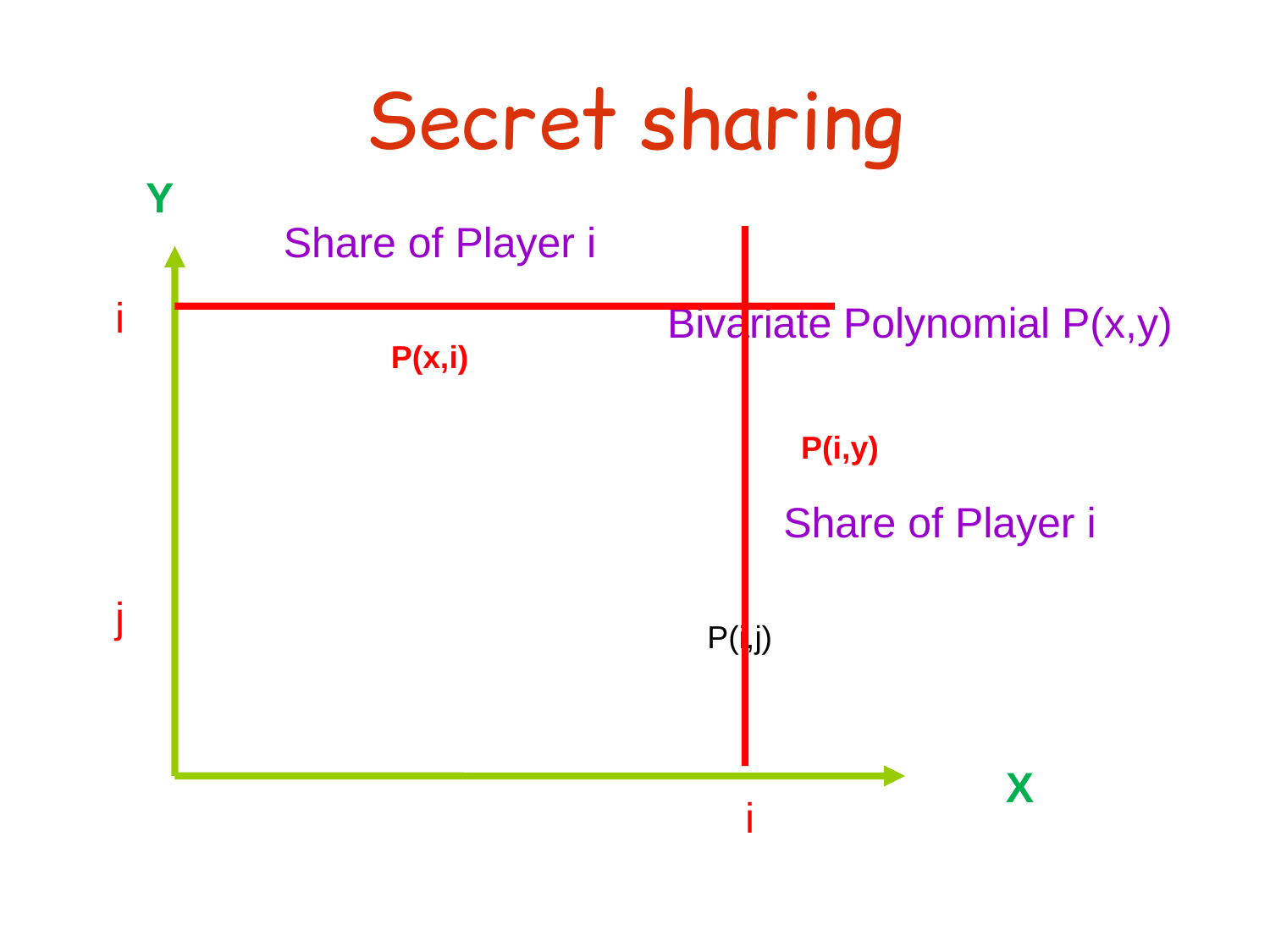

# Secret sharing
Y
Share of Player i

Bivariate Polynomial P(x,y)
i

P(x,i)
P(i,y)
Share of Player i
j
P(i,j)
X

i